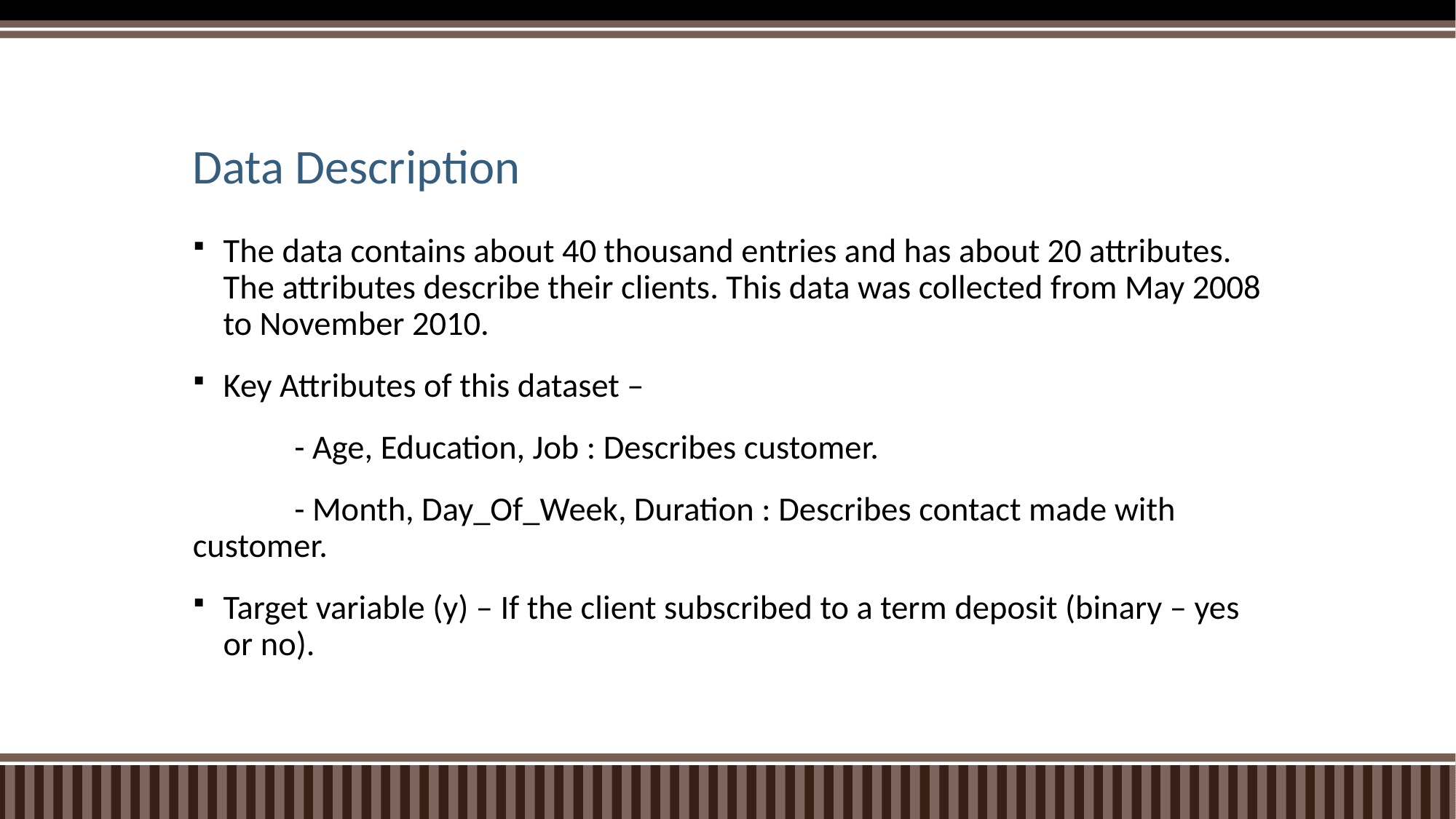

# Data Description
The data contains about 40 thousand entries and has about 20 attributes. The attributes describe their clients. This data was collected from May 2008 to November 2010.
Key Attributes of this dataset –
	- Age, Education, Job : Describes customer.
	- Month, Day_Of_Week, Duration : Describes contact made with 	customer.
Target variable (y) – If the client subscribed to a term deposit (binary – yes or no).